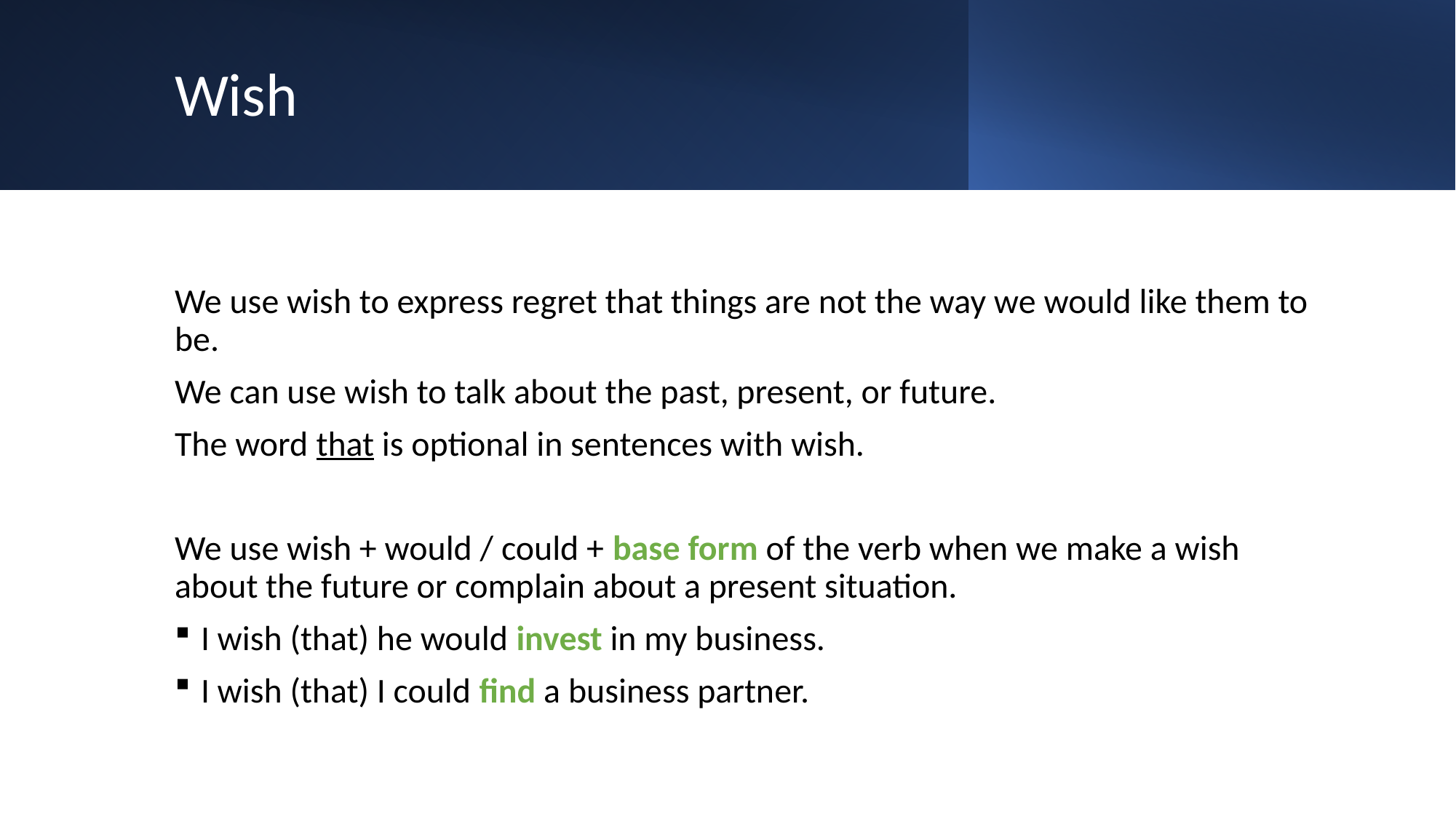

# Wish
We use wish to express regret that things are not the way we would like them to be.
We can use wish to talk about the past, present, or future.
The word that is optional in sentences with wish.

We use wish + would / could + base form of the verb when we make a wish about the future or complain about a present situation.
I wish (that) he would invest in my business.
I wish (that) I could find a business partner.